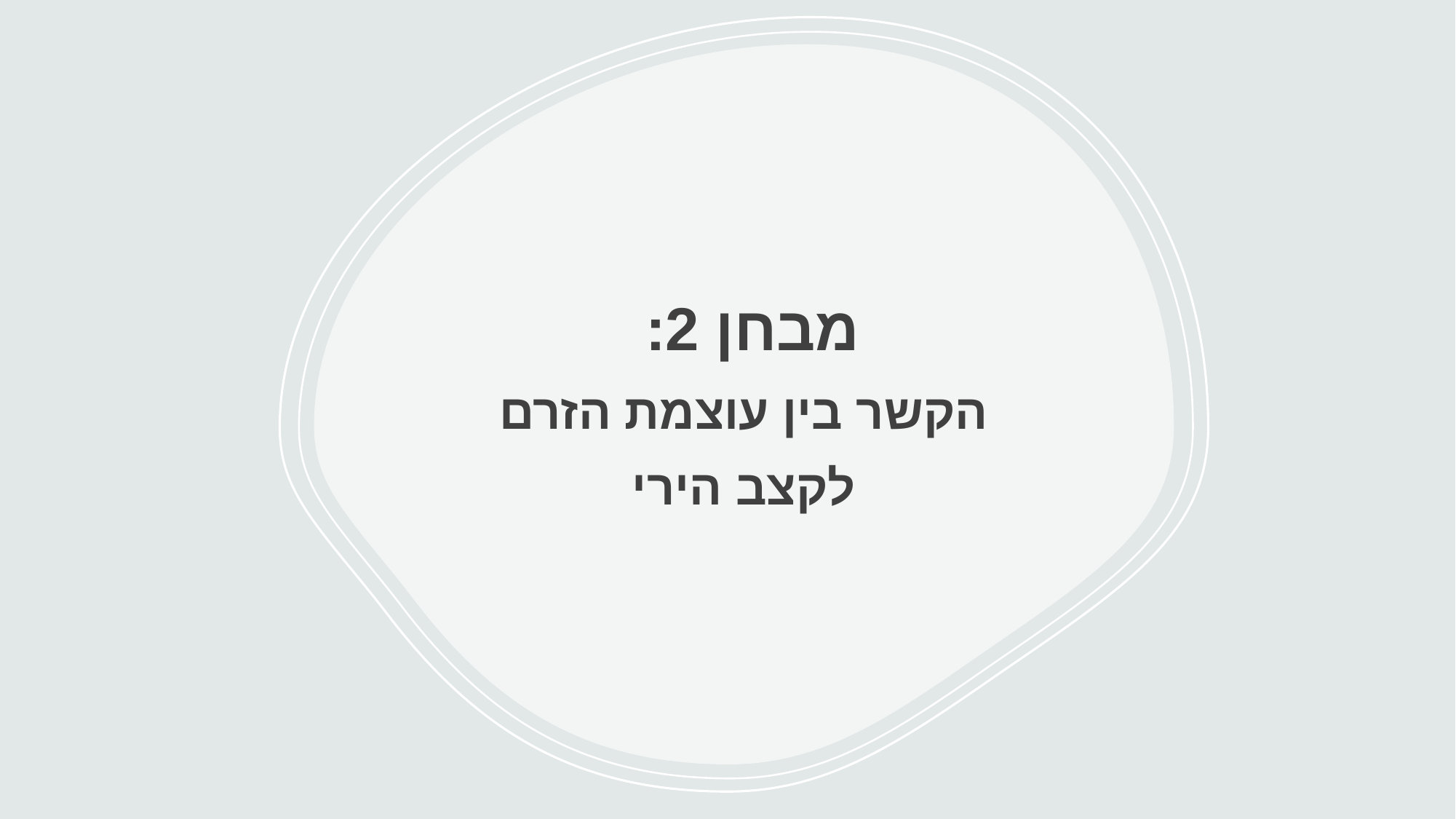

# מבחן 2: הקשר בין עוצמת הזרם לקצב הירי